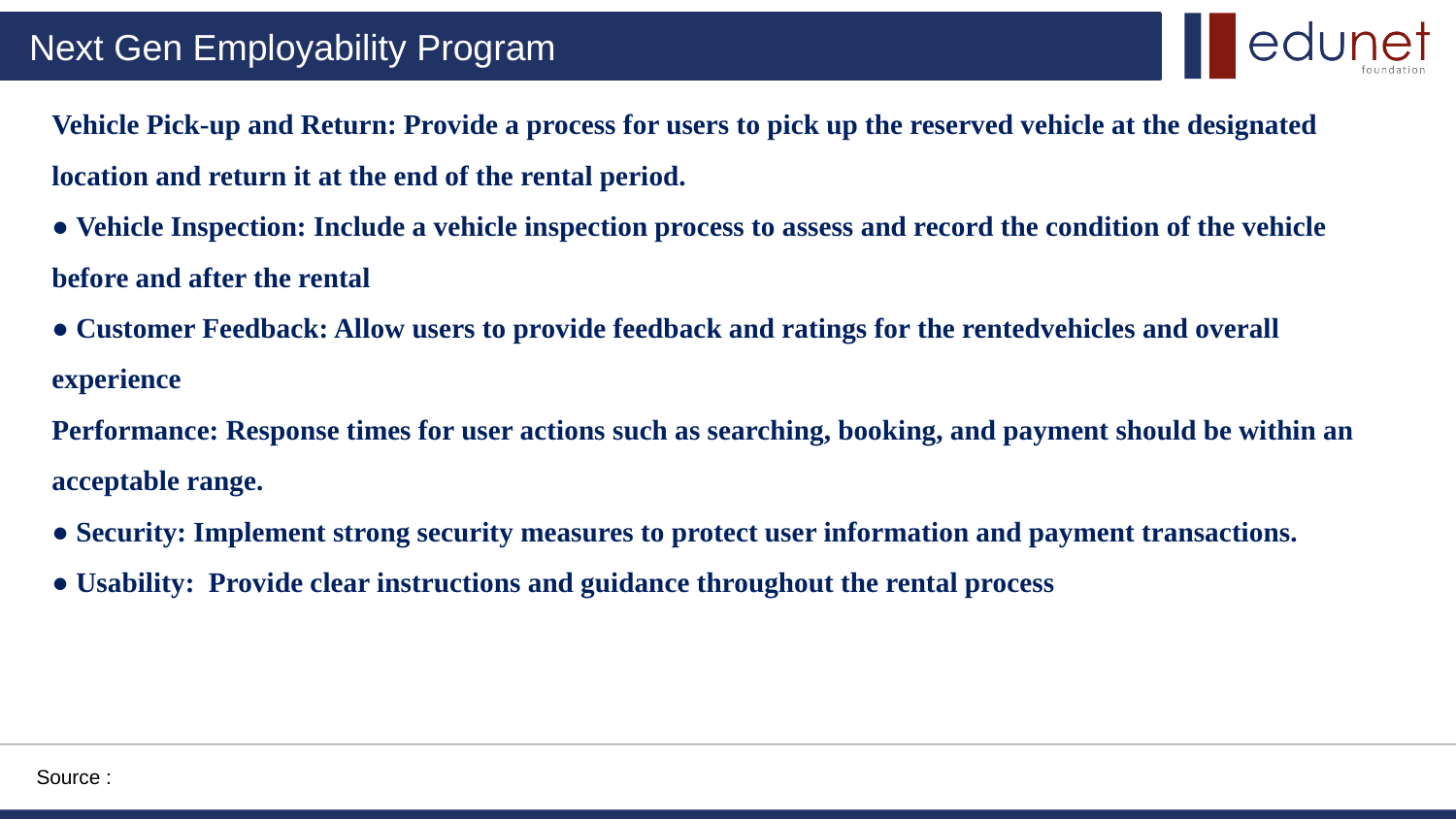

Vehicle Pick-up and Return: Provide a process for users to pick up the reserved vehicle at the designated location and return it at the end of the rental period.
● Vehicle Inspection: Include a vehicle inspection process to assess and record the condition of the vehicle before and after the rental
● Customer Feedback: Allow users to provide feedback and ratings for the rentedvehicles and overall experience
Performance: Response times for user actions such as searching, booking, and payment should be within an acceptable range.
● Security: Implement strong security measures to protect user information and payment transactions.
● Usability:  Provide clear instructions and guidance throughout the rental process

Source :